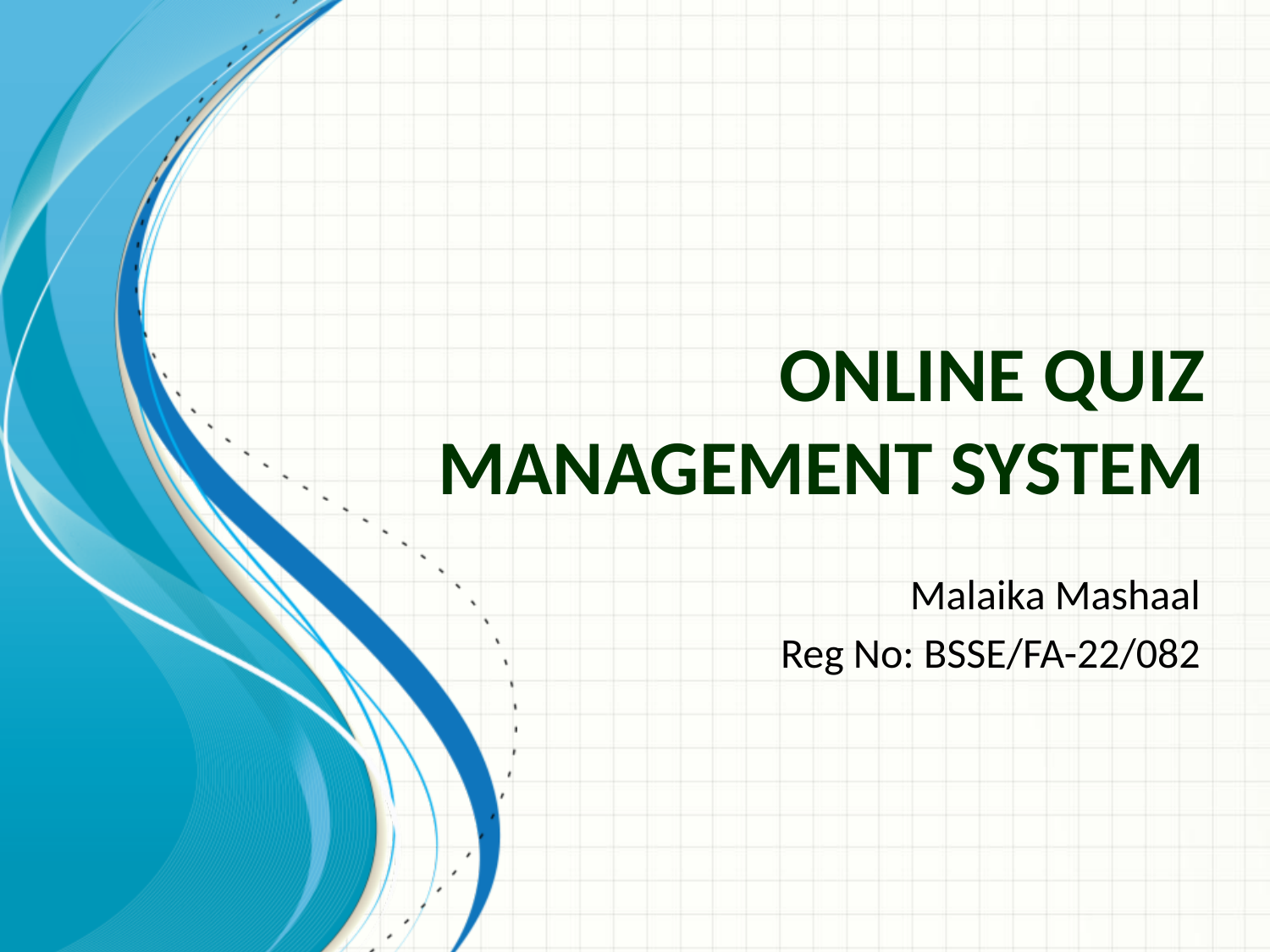

# Online Quiz Management System
Malaika Mashaal
Reg No: BSSE/FA-22/082